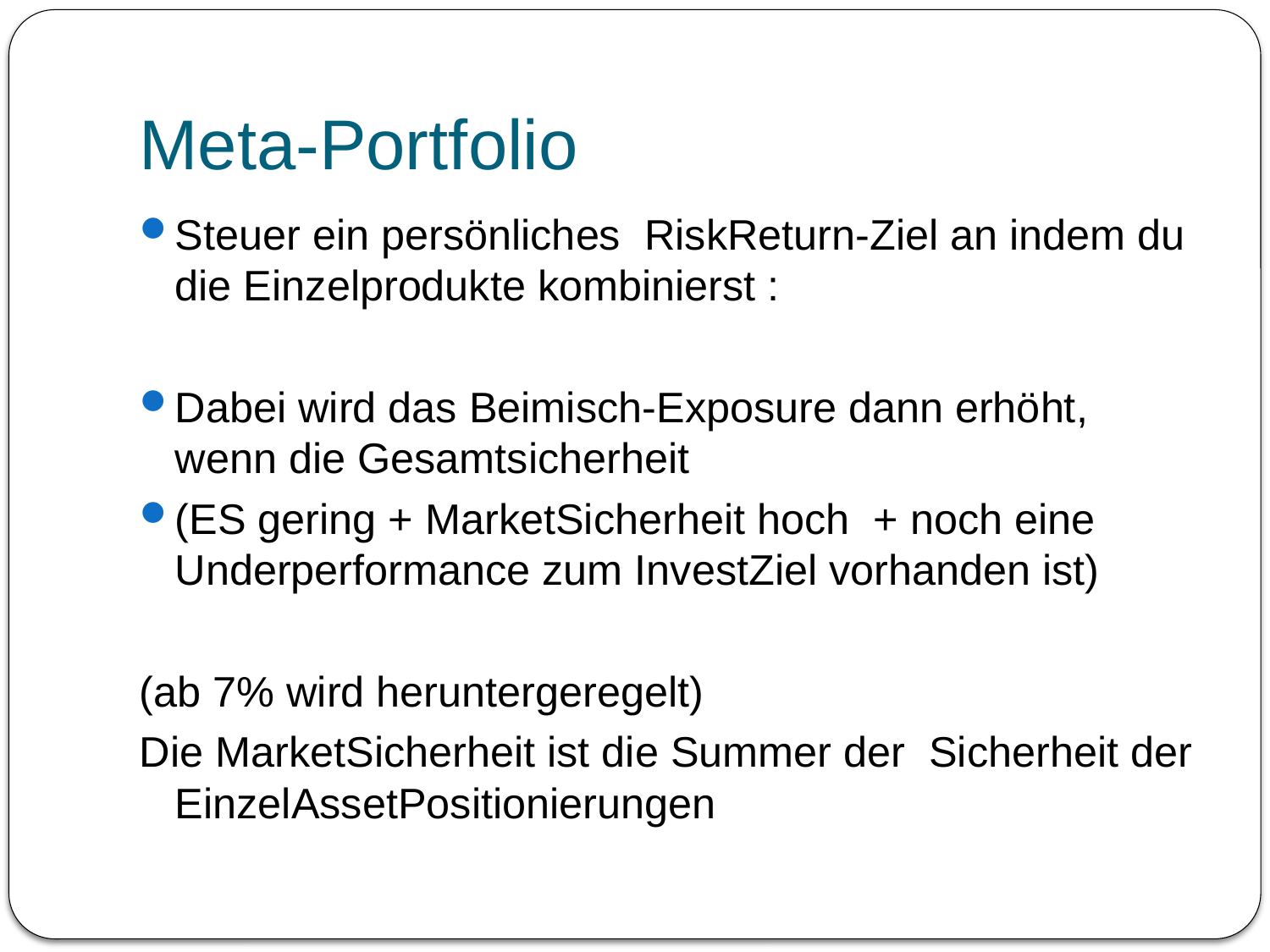

# Meta-Portfolio
Steuer ein persönliches  RiskReturn-Ziel an indem du die Einzelprodukte kombinierst :

Dabei wird das Beimisch-Exposure dann erhöht, wenn die Gesamtsicherheit
(ES gering + MarketSicherheit hoch  + noch eine Underperformance zum InvestZiel vorhanden ist)

(ab 7% wird heruntergeregelt)
Die MarketSicherheit ist die Summer der  Sicherheit der EinzelAssetPositionierungen